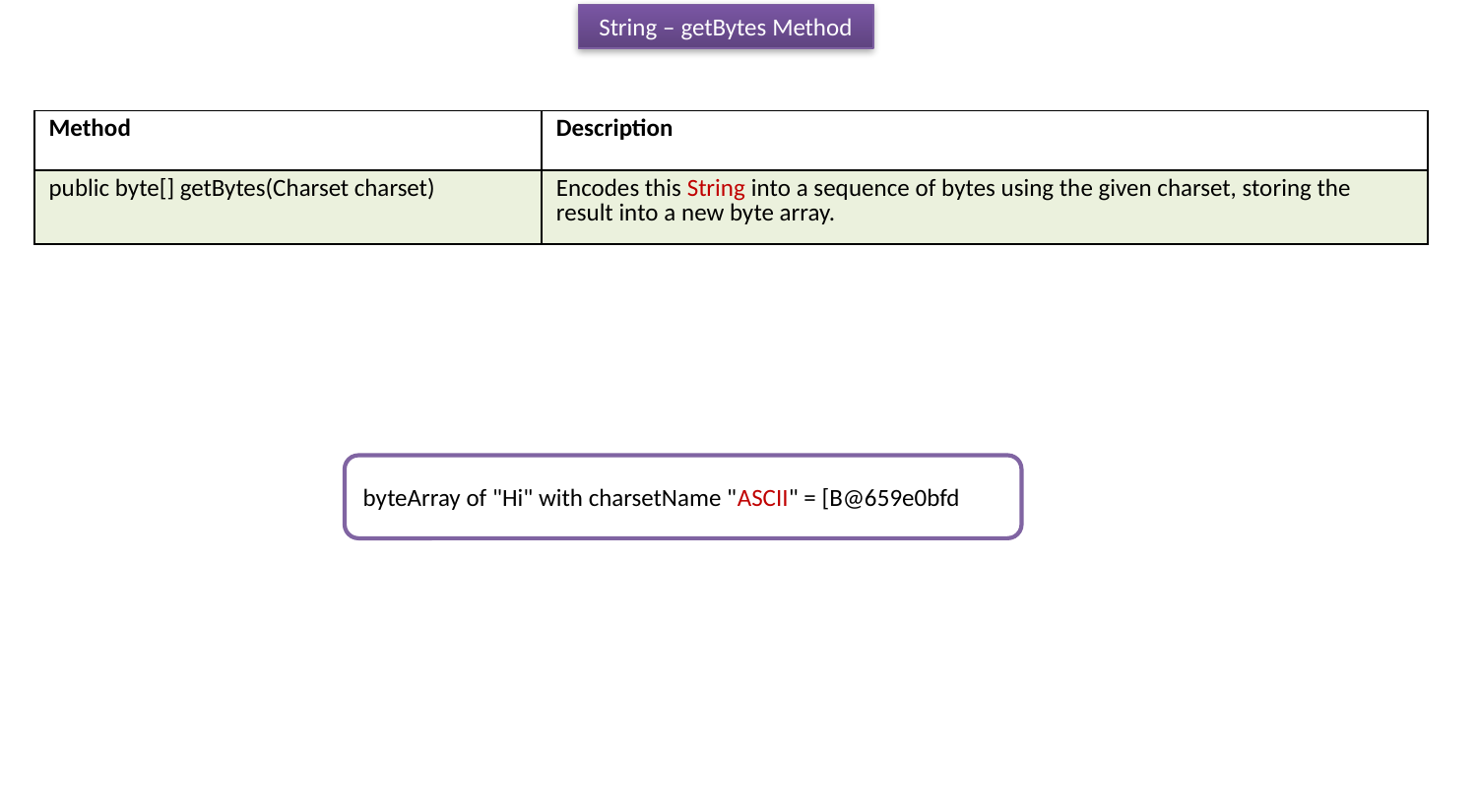

String – getBytes Method
| Method | Description |
| --- | --- |
| public byte[] getBytes(Charset charset) | Encodes this String into a sequence of bytes using the given charset, storing the result into a new byte array. |
byteArray of "Hi" with charsetName "ASCII" = [B@659e0bfd